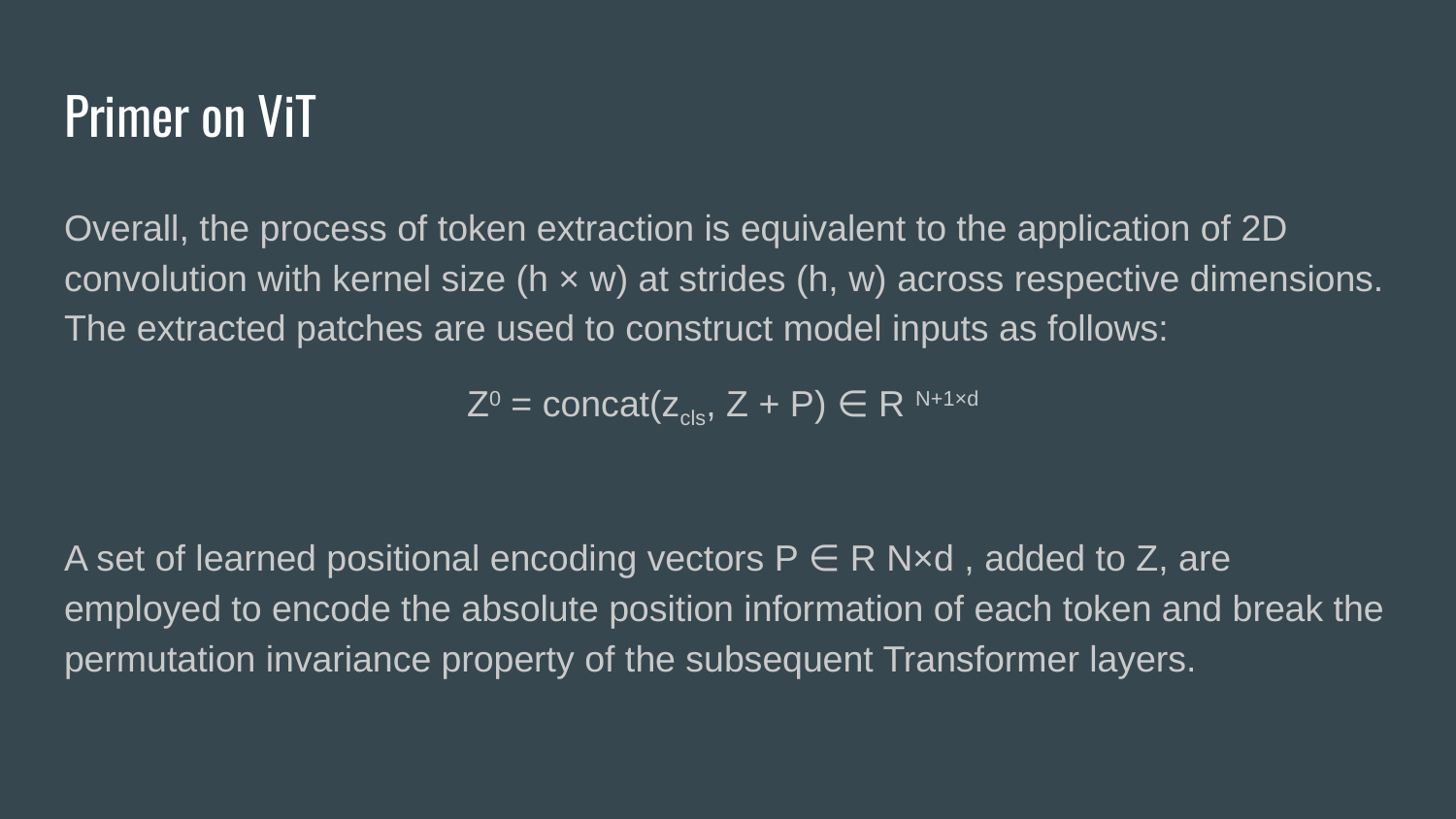

# Primer on ViT
Overall, the process of token extraction is equivalent to the application of 2D convolution with kernel size (h × w) at strides (h, w) across respective dimensions. The extracted patches are used to construct model inputs as follows:
Z0 = concat(zcls, Z + P) ∈ R N+1×d

A set of learned positional encoding vectors P ∈ R N×d , added to Z, are employed to encode the absolute position information of each token and break the permutation invariance property of the subsequent Transformer layers.